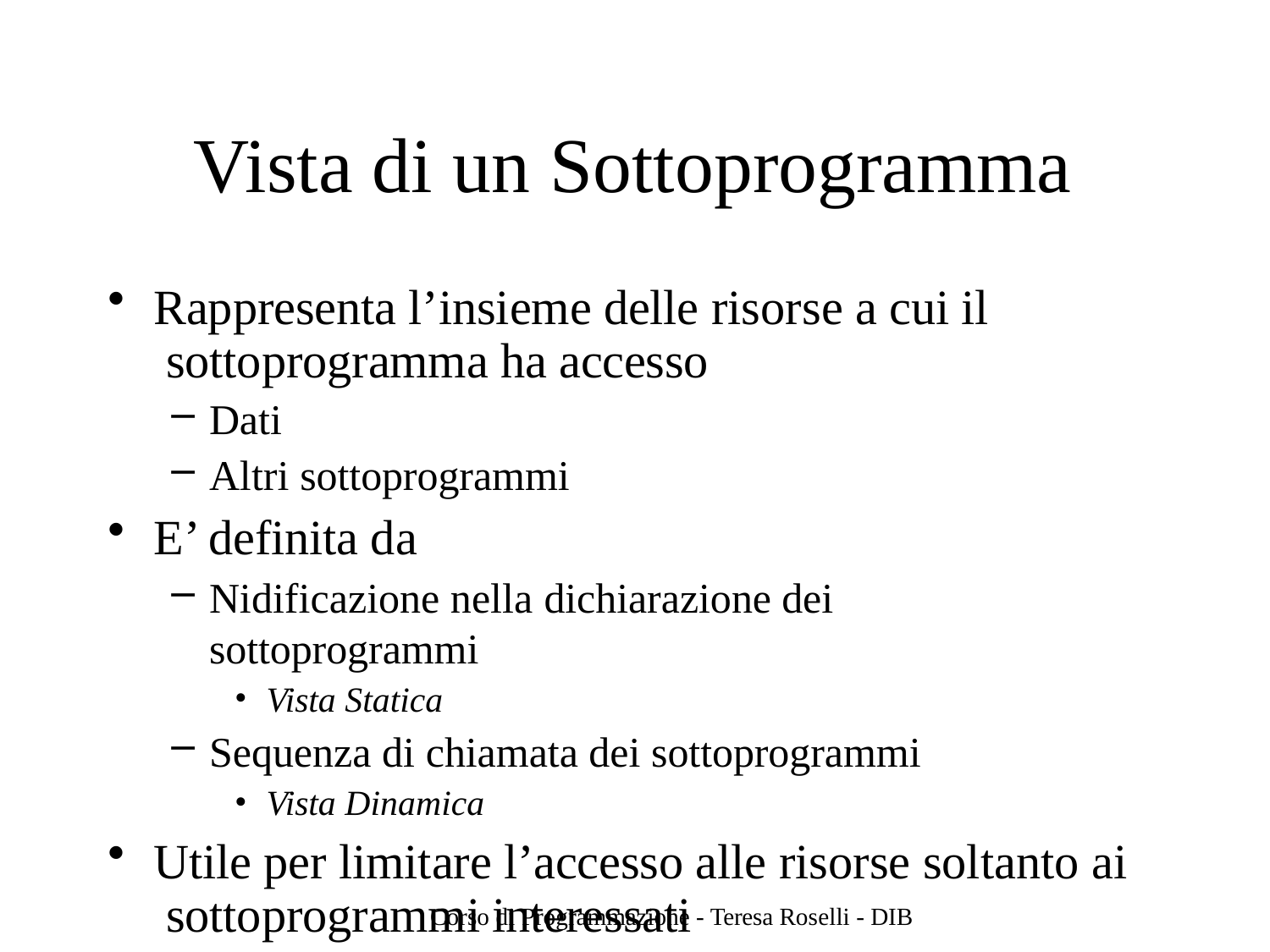

# Vista di un Sottoprogramma
Rappresenta l’insieme delle risorse a cui il  sottoprogramma ha accesso
Dati
Altri sottoprogrammi
E’ definita da
Nidificazione nella dichiarazione dei sottoprogrammi
Vista Statica
Sequenza di chiamata dei sottoprogrammi
Vista Dinamica
Utile per limitare l’accesso alle risorse soltanto ai  sottoprogrammi interessati
Corso di Programmazione - Teresa Roselli - DIB